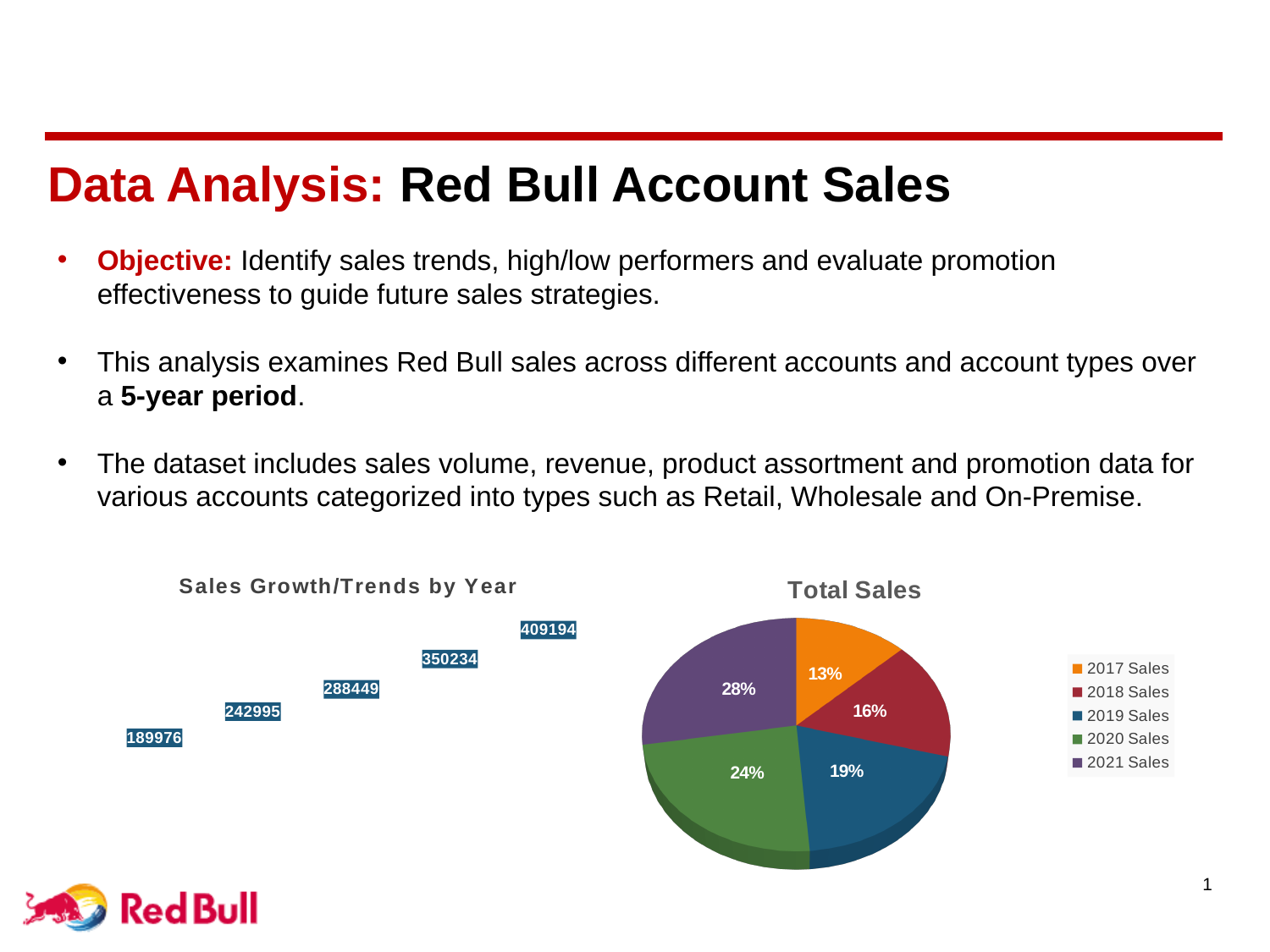

Data Analysis: Red Bull Account Sales
Objective: Identify sales trends, high/low performers and evaluate promotion effectiveness to guide future sales strategies.

This analysis examines Red Bull sales across different accounts and account types over a 5-year period.

The dataset includes sales volume, revenue, product assortment and promotion data for various accounts categorized into types such as Retail, Wholesale and On-Premise.

### Chart: Sales Growth/Trends by Year

| Category | Total Sales |
|---|---|
| 2017 Sales | 189976.0 |
| 2018 Sales | 242995.0 |
| 2019 Sales | 288449.0 |
| 2020 Sales | 350234.0 |
| 2021 Sales | 409194.0 |

[unsupported chart]